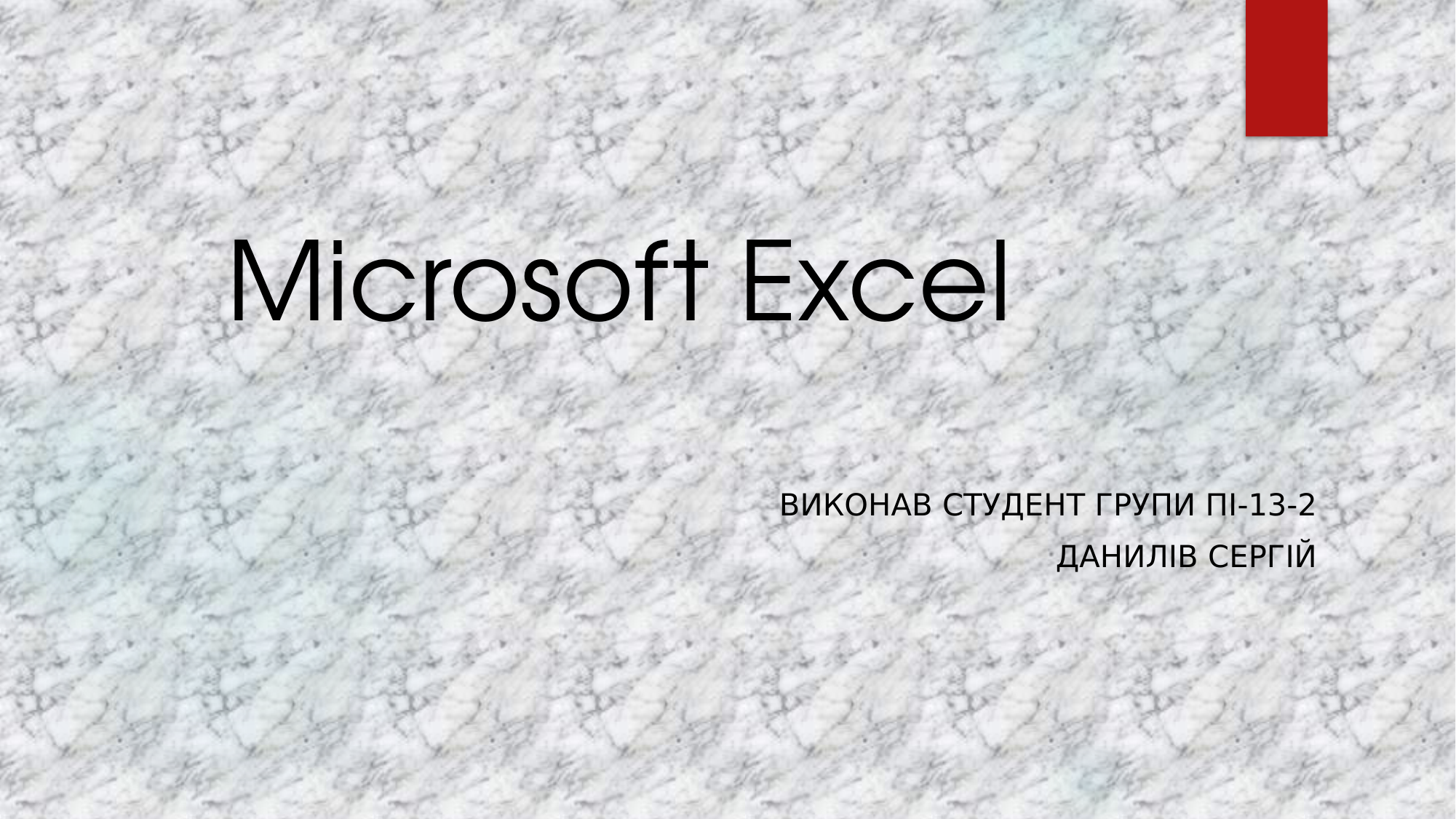

# Microsoft Excel
Виконав студент групи ПІ-13-2
 Данилів Сергій